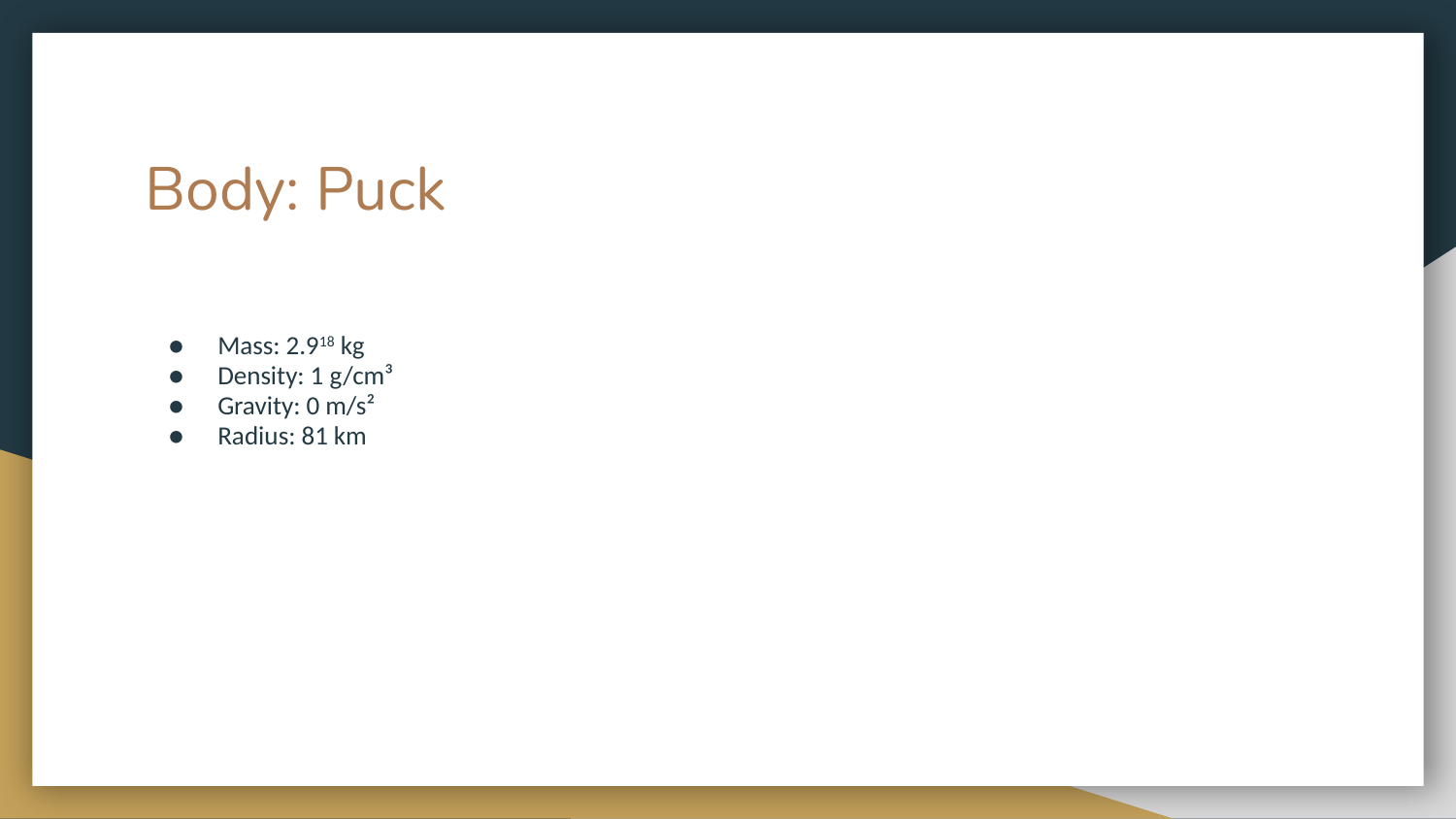

# Body: Puck
Mass: 2.918 kg
Density: 1 g/cm³
Gravity: 0 m/s²
Radius: 81 km